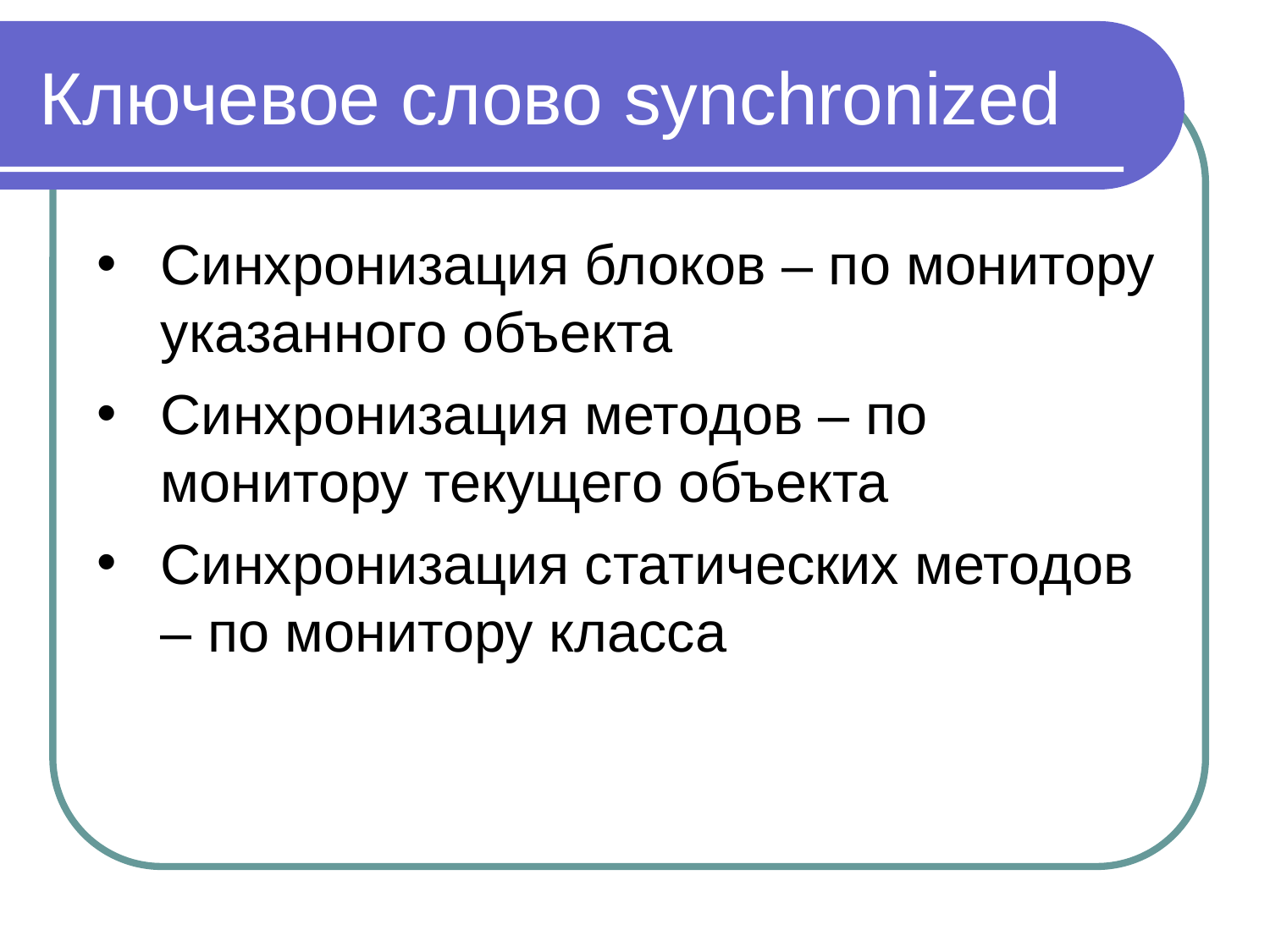

# Ключевое слово synchronized
Синхронизация блоков – по монитору указанного объекта
Синхронизация методов – по монитору текущего объекта
Синхронизация статических методов – по монитору класса